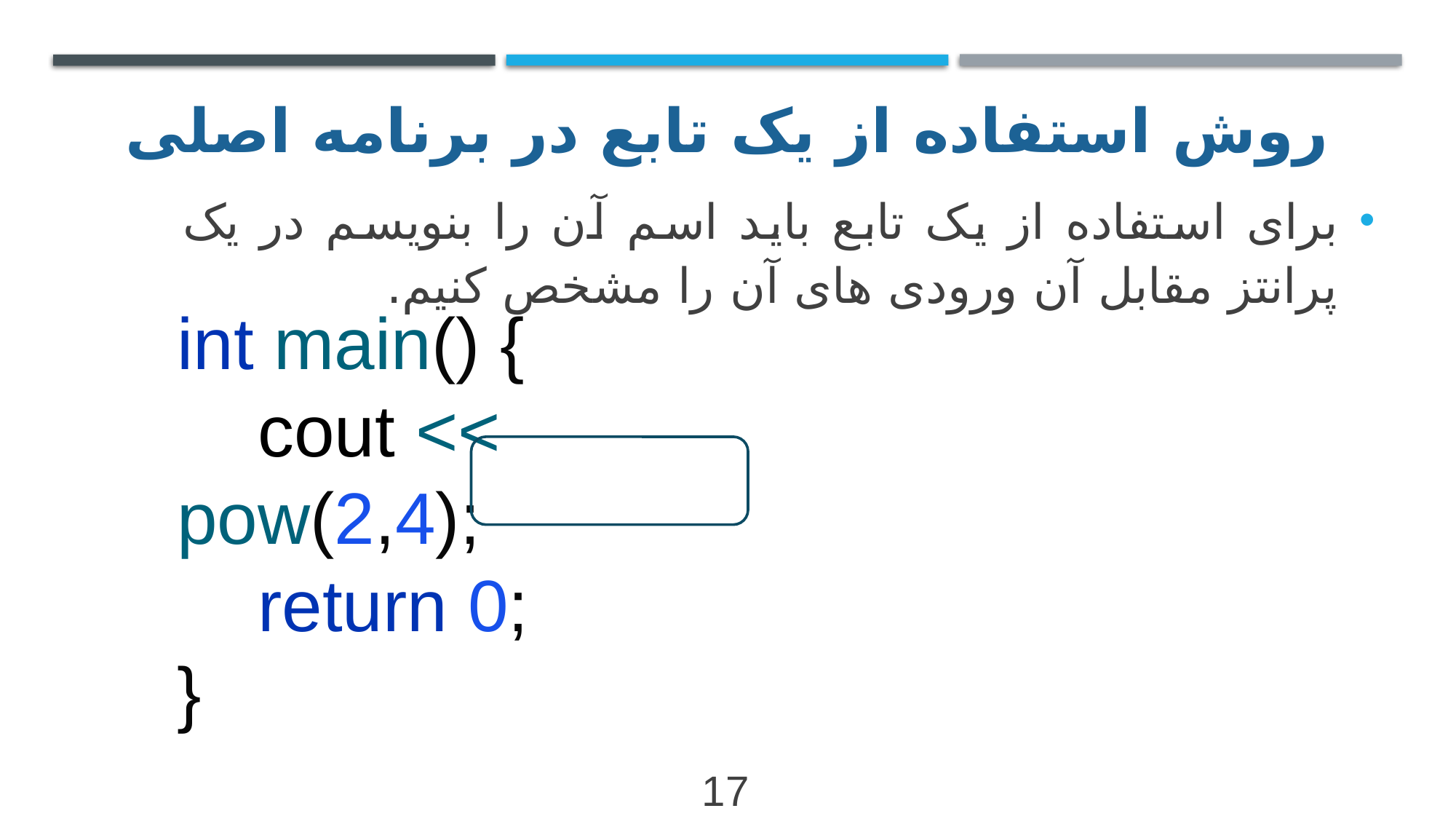

# روش استفاده از یک تابع در برنامه اصلی
برای استفاده از یک تابع باید اسم آن را بنویسم در یک پرانتز مقابل آن ورودی های آن را مشخص کنیم.
int main() {
    cout << pow(2,4);
    return 0;
}